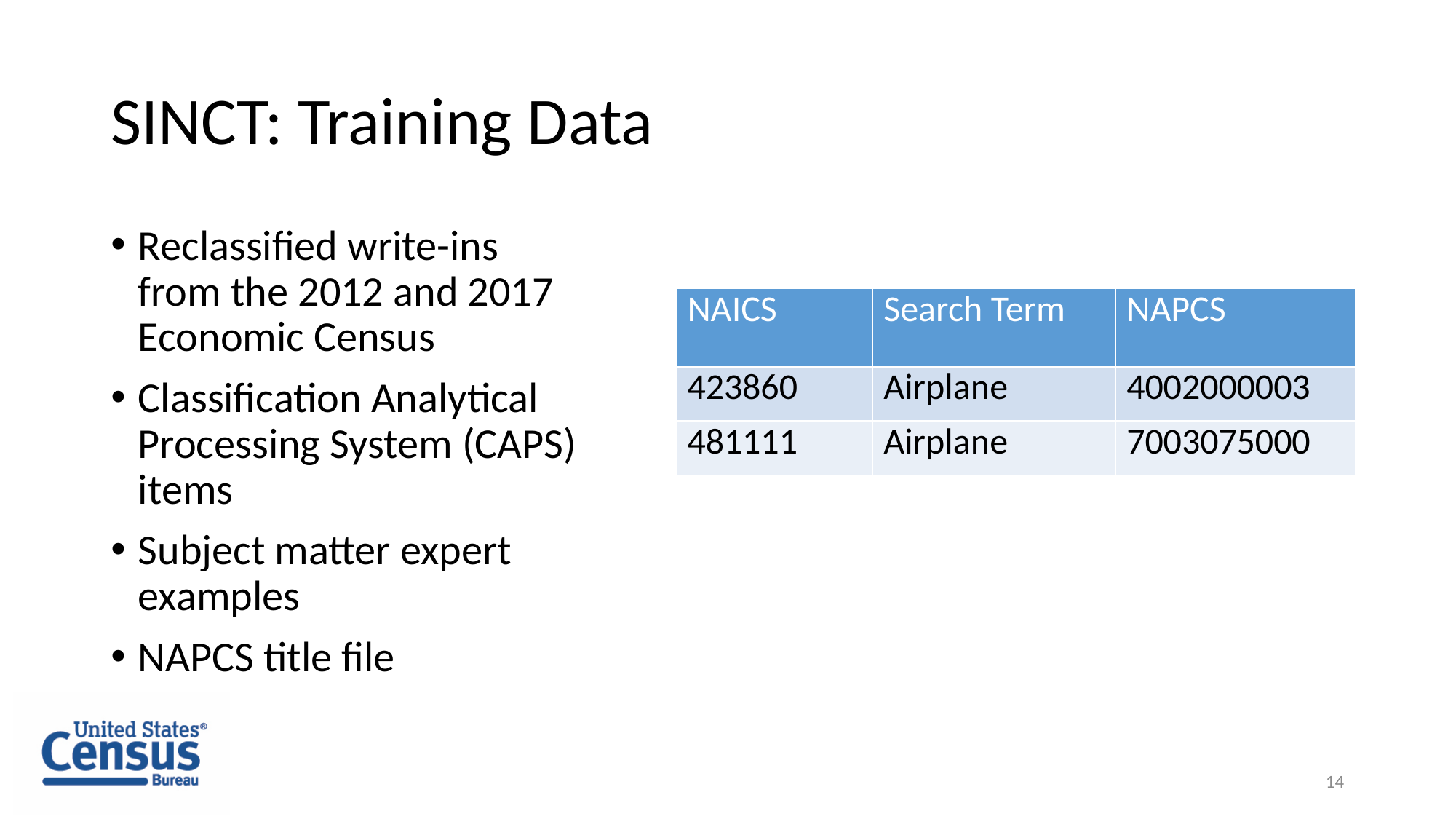

# SINCT: Training Data
Reclassified write-ins from the 2012 and 2017 Economic Census
Classification Analytical Processing System (CAPS) items
Subject matter expert examples
NAPCS title file
| NAICS | Search Term | NAPCS |
| --- | --- | --- |
| 423860 | Airplane | 4002000003 |
| 481111 | Airplane | 7003075000 |
14